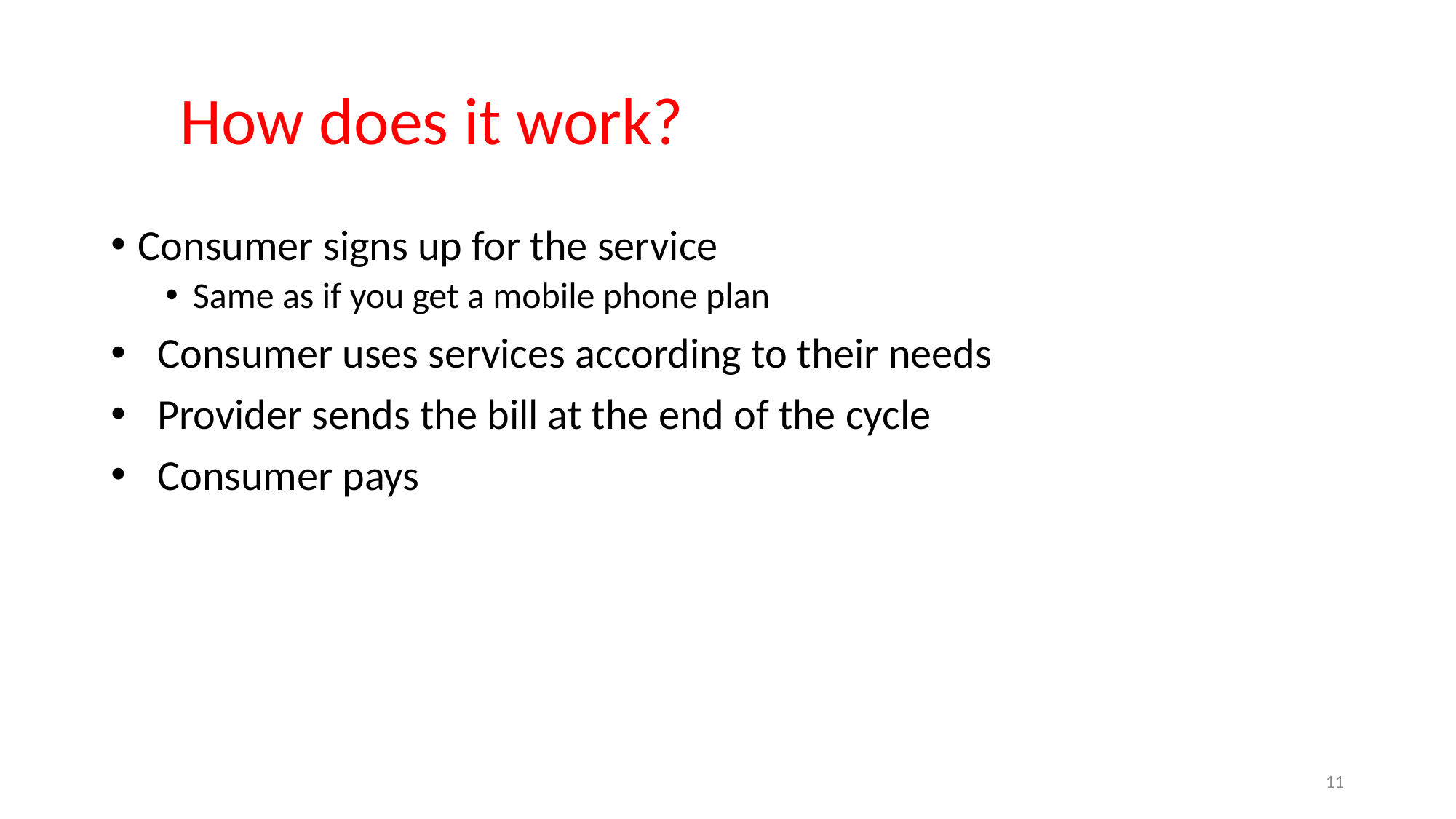

# How does it work?
Consumer signs up for the service
Same as if you get a mobile phone plan
  Consumer uses services according to their needs
  Provider sends the bill at the end of the cycle
  Consumer pays

11